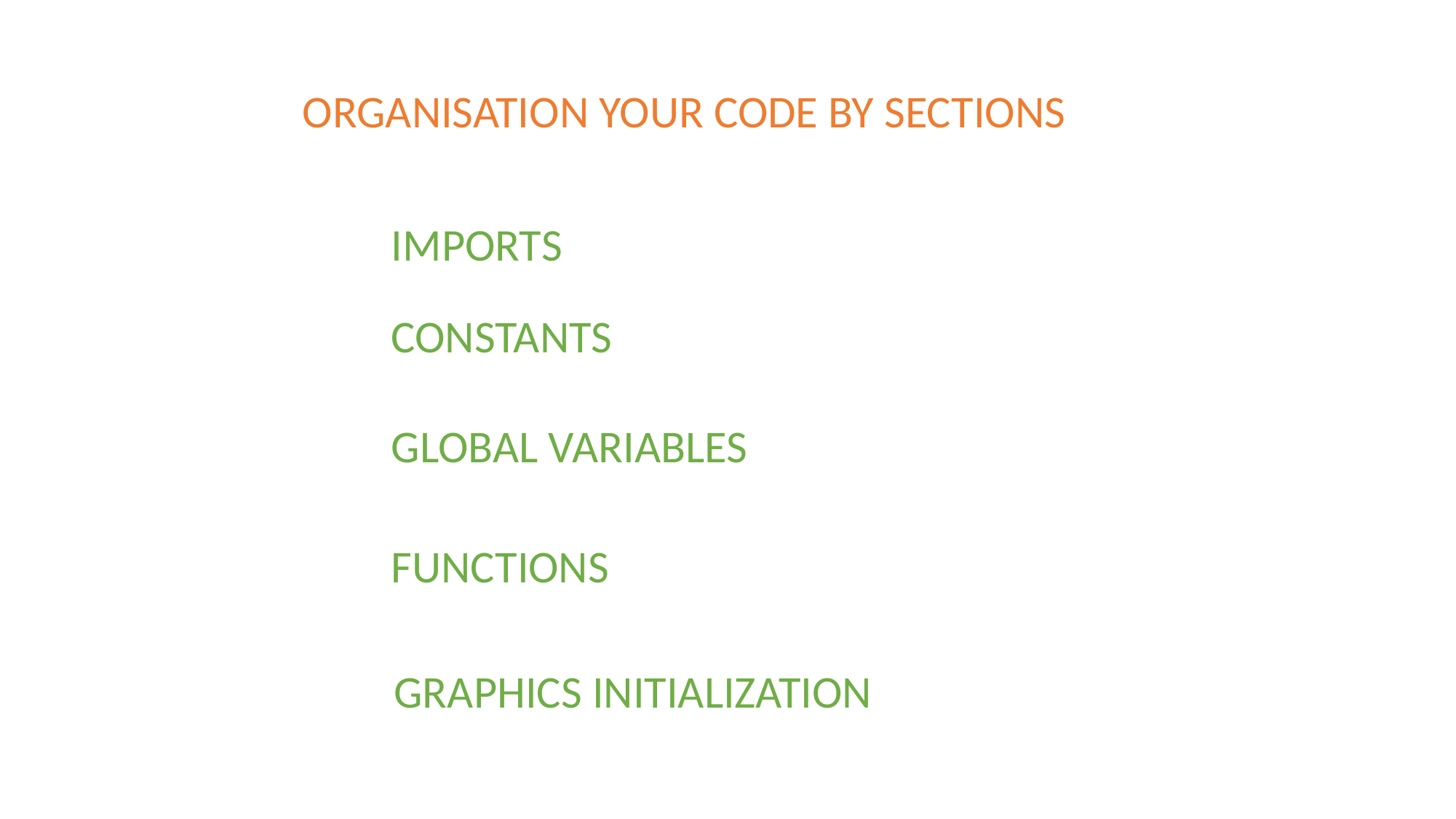

ORGANISATION YOUR CODE BY SECTIONS
IMPORTS
CONSTANTS
GLOBAL VARIABLES
FUNCTIONS
GRAPHICS INITIALIZATION